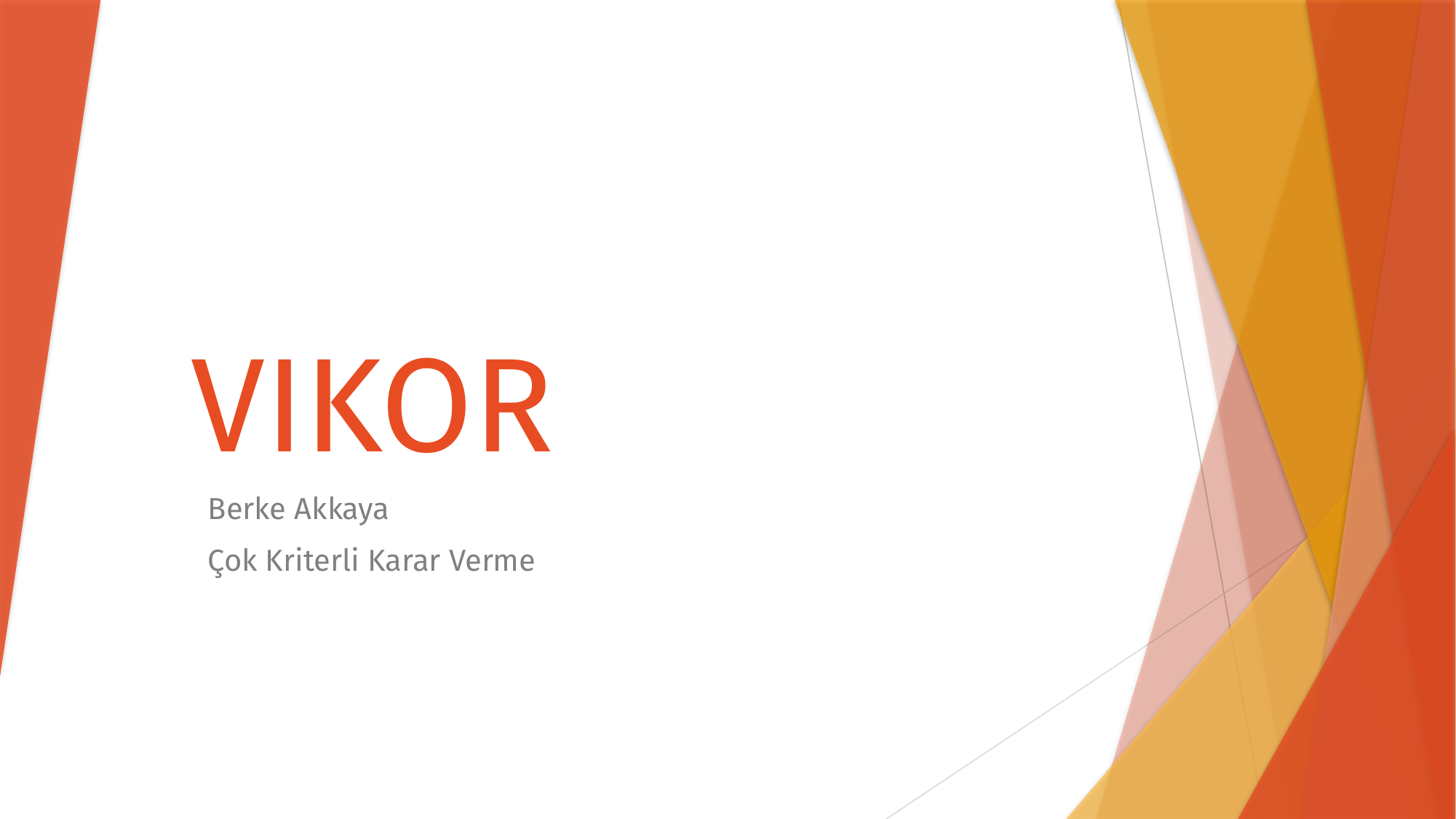

# VIKOR
Berke Akkaya
Çok Kriterli Karar Verme